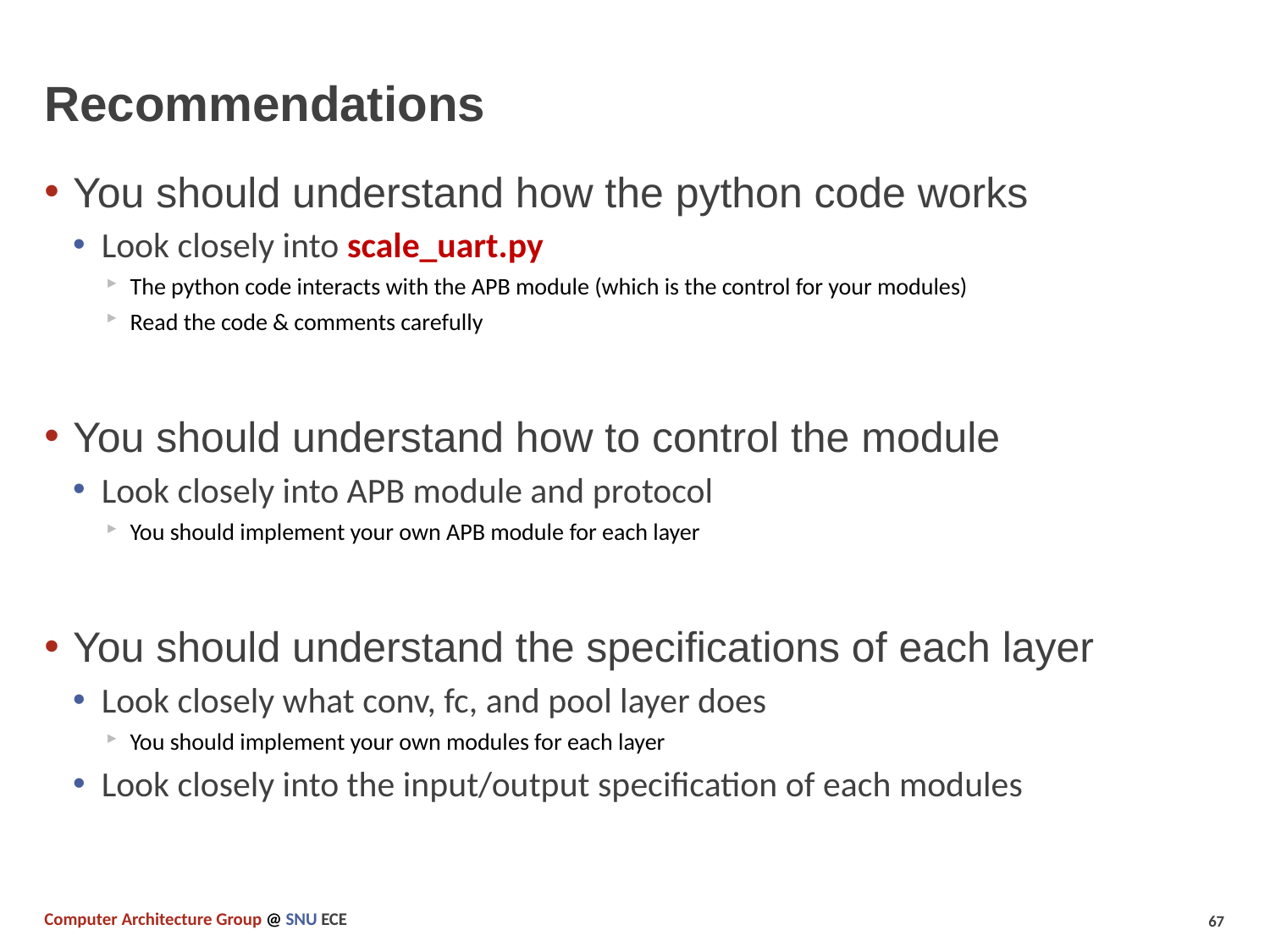

# Recommendations
You should understand how the python code works
Look closely into scale_uart.py
The python code interacts with the APB module (which is the control for your modules)
Read the code & comments carefully

You should understand how to control the module
Look closely into APB module and protocol
You should implement your own APB module for each layer

You should understand the specifications of each layer
Look closely what conv, fc, and pool layer does
You should implement your own modules for each layer
Look closely into the input/output specification of each modules